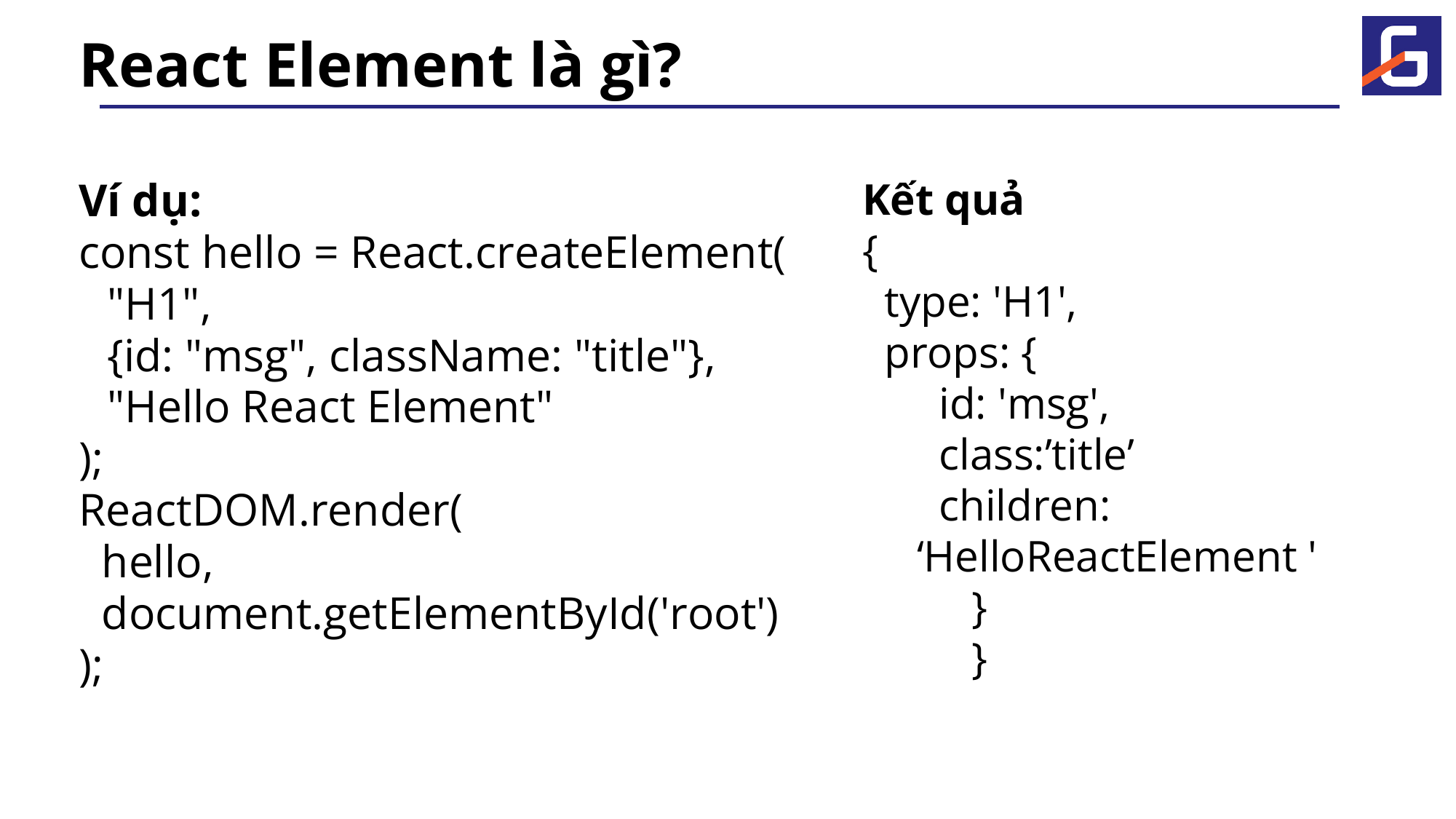

# React Element là gì?

Ví dụ:
const hello = React.createElement(
	"H1",
	{id: "msg", className: "title"},
	"Hello React Element"
);
ReactDOM.render(
  hello,
  document.getElementById('root')
);

Kết quả
{
  type: 'H1',
  props: {
  id: 'msg',
  class:’title’
  children: 			‘HelloReactElement '
  	}
	}